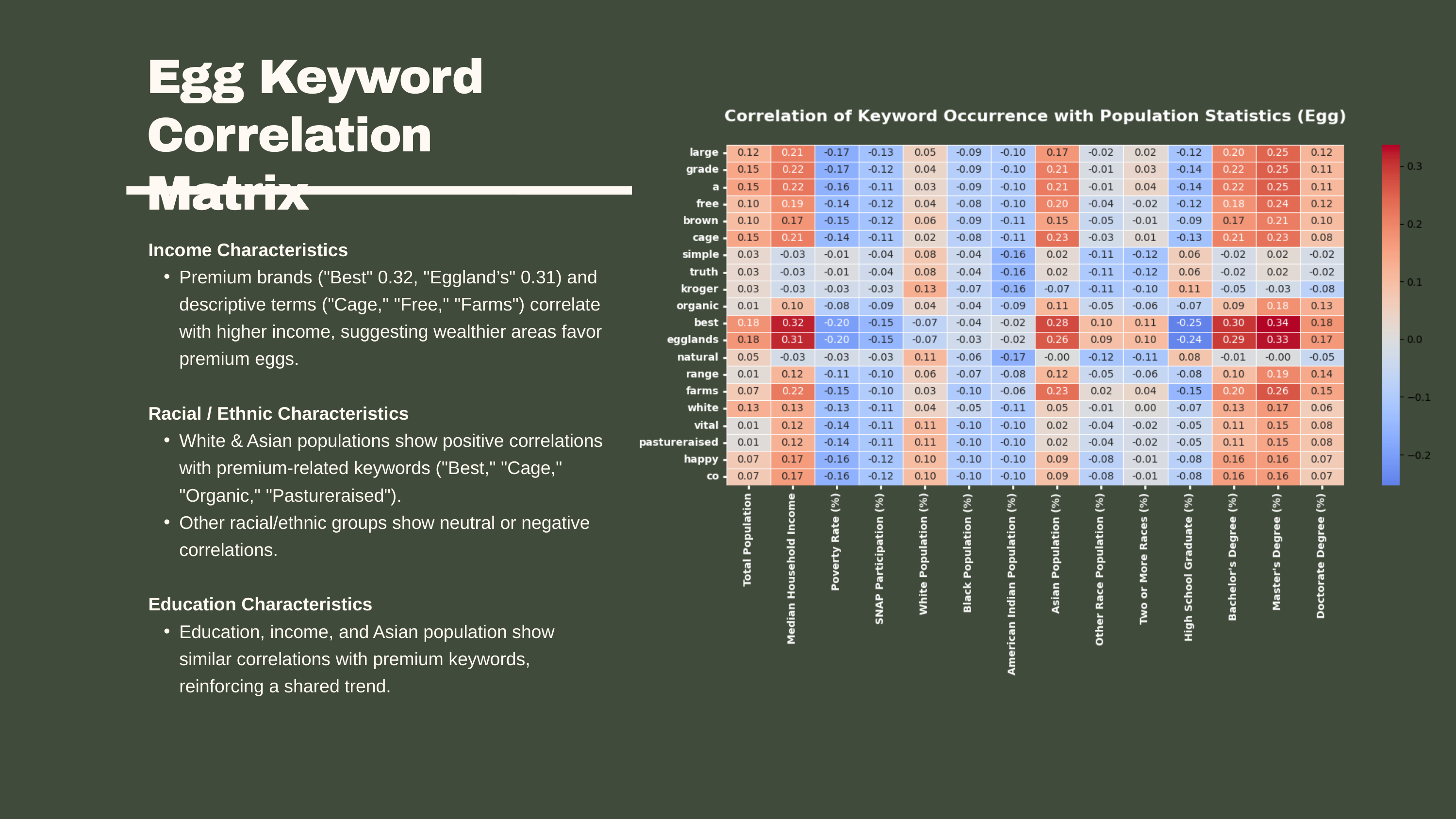

Egg Keyword Correlation Matrix

Income Characteristics
Premium brands ("Best" 0.32, "Eggland’s" 0.31) and descriptive terms ("Cage," "Free," "Farms") correlate with higher income, suggesting wealthier areas favor premium eggs.

Racial / Ethnic Characteristics
White & Asian populations show positive correlations with premium-related keywords ("Best," "Cage," "Organic," "Pastureraised").
Other racial/ethnic groups show neutral or negative correlations.

Education Characteristics
Education, income, and Asian population show similar correlations with premium keywords, reinforcing a shared trend.